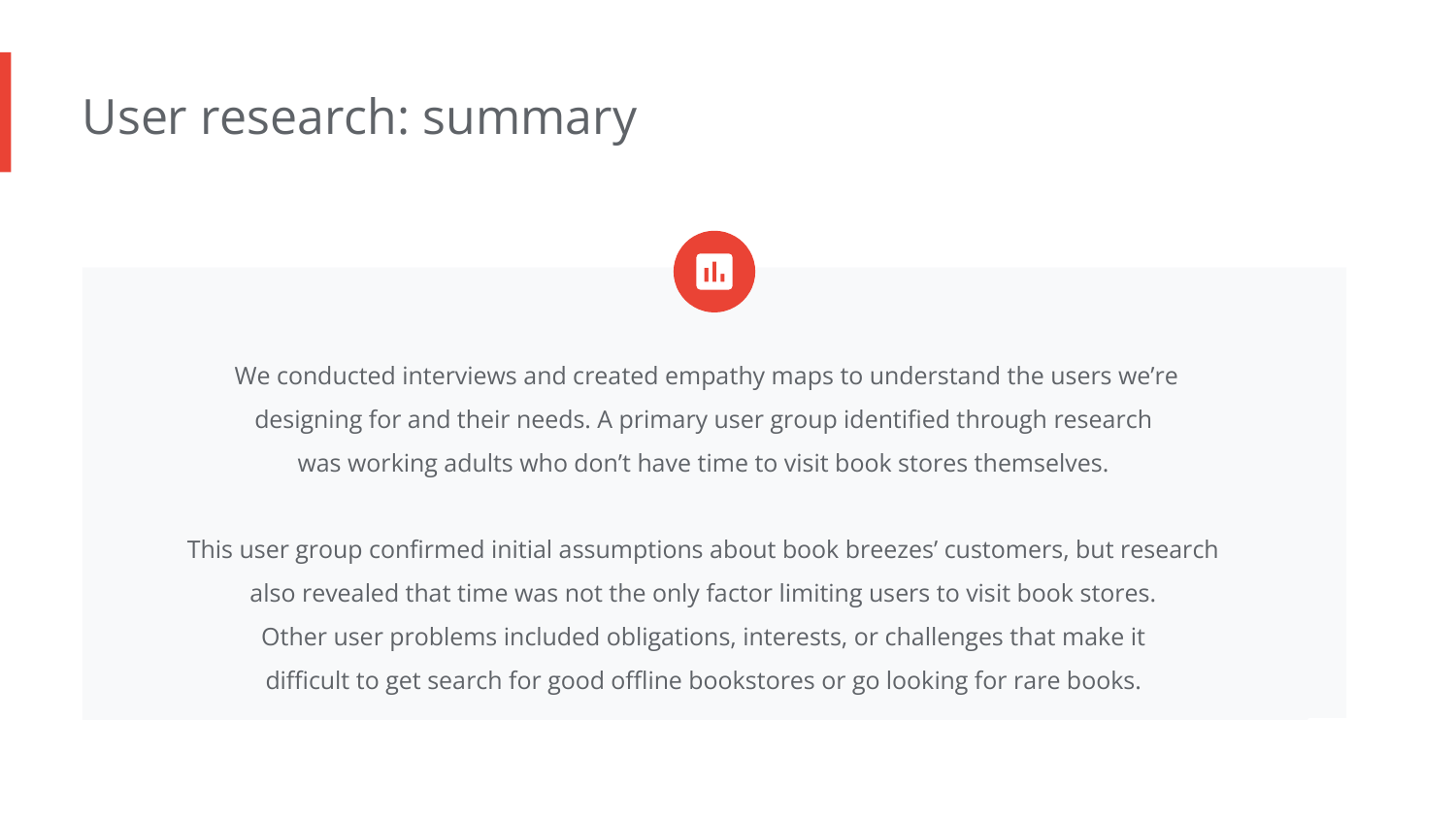

User research: summary

We conducted interviews and created empathy maps to understand the users we’re
designing for and their needs. A primary user group identified through research
was working adults who don’t have time to visit book stores themselves.

This user group confirmed initial assumptions about book breezes’ customers, but research
also revealed that time was not the only factor limiting users to visit book stores.
Other user problems included obligations, interests, or challenges that make it
difficult to get search for good offline bookstores or go looking for rare books.